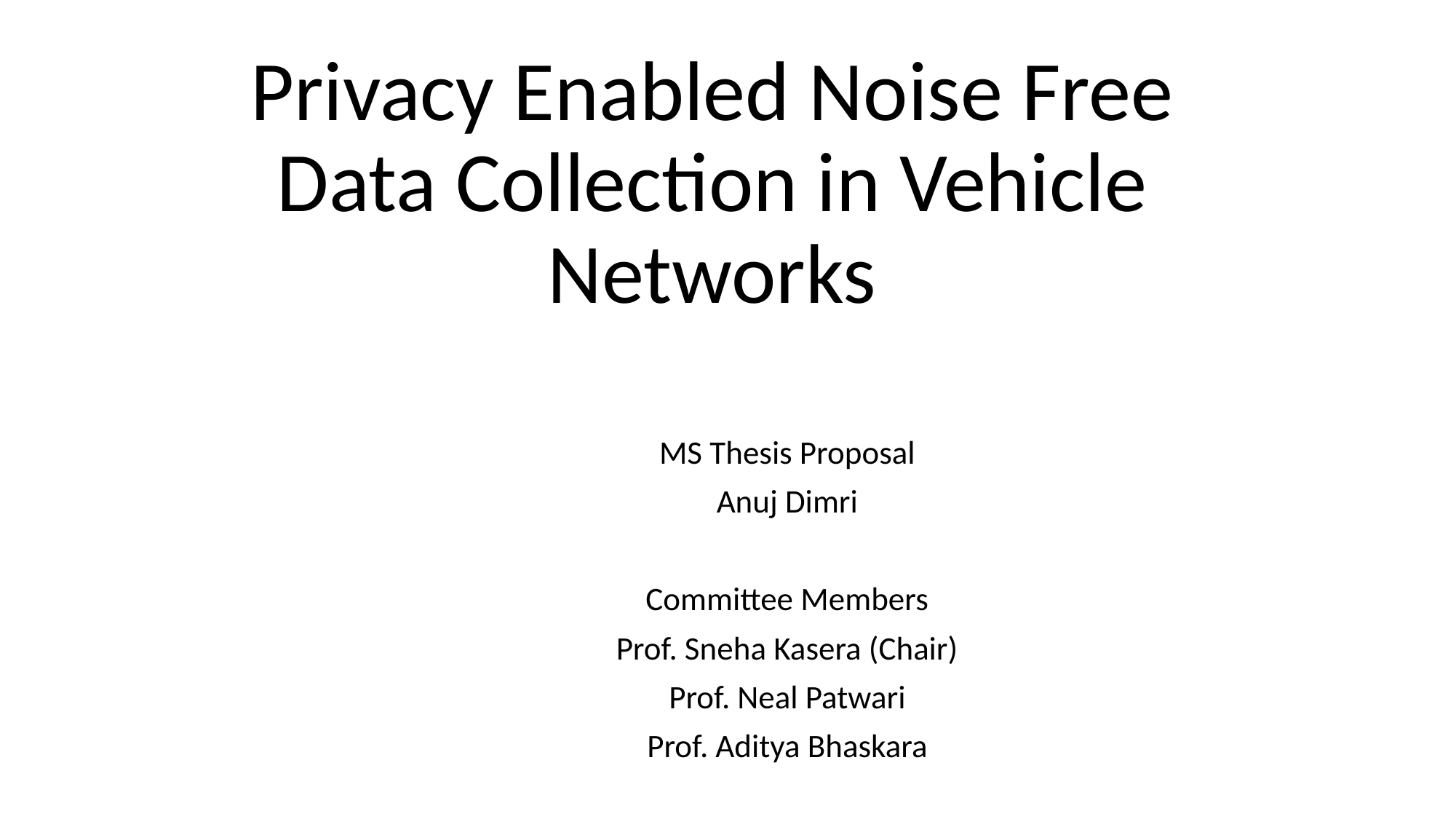

# Privacy Enabled Noise Free Data Collection in Vehicle Networks
MS Thesis Proposal
Anuj Dimri

Committee Members
Prof. Sneha Kasera (Chair)
Prof. Neal Patwari
Prof. Aditya Bhaskara